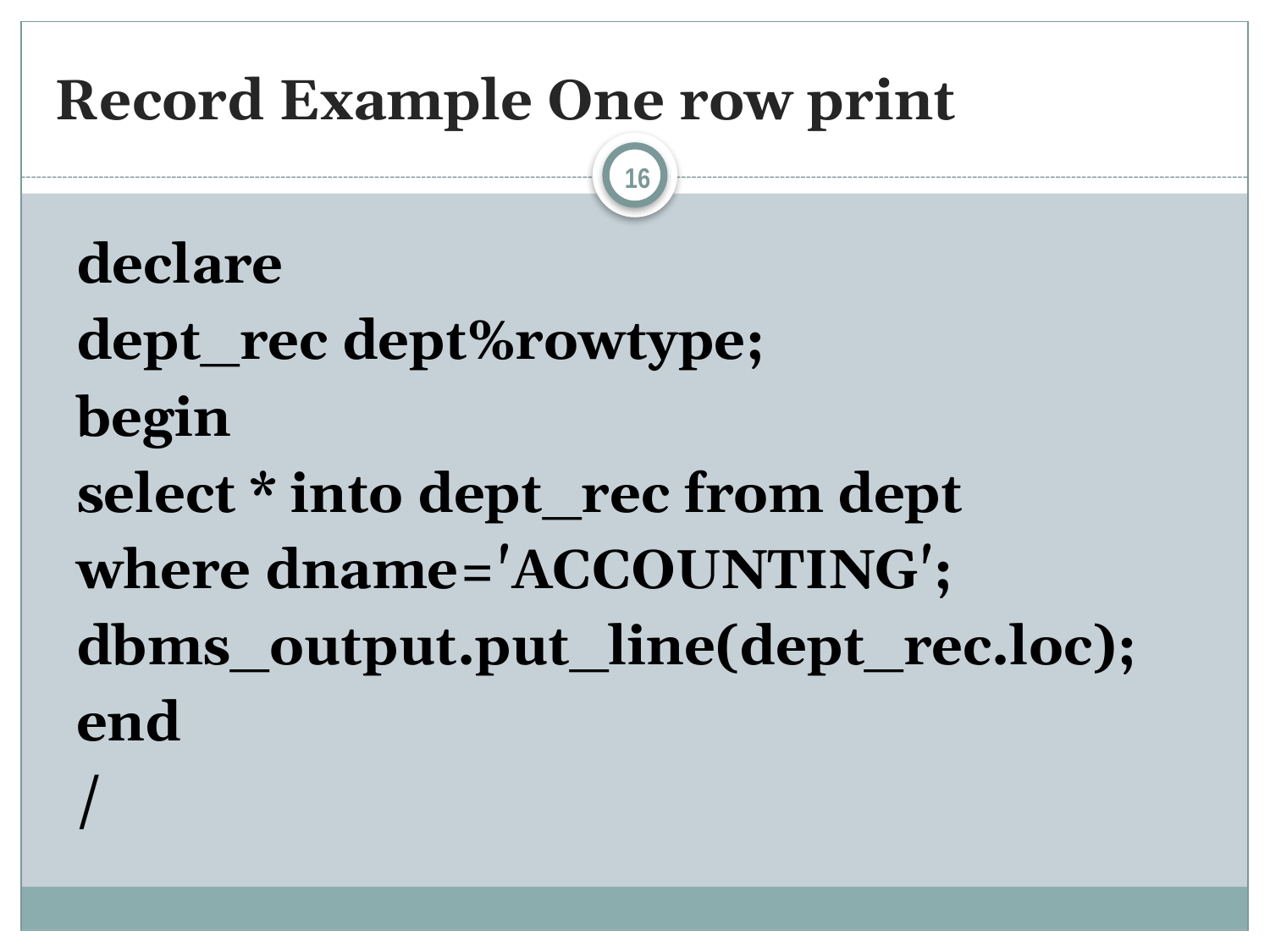

# Record Example One row print
16
declare
dept_rec dept%rowtype;
begin
select * into dept_rec from dept
where dname='ACCOUNTING';
dbms_output.put_line(dept_rec.loc);
end
/